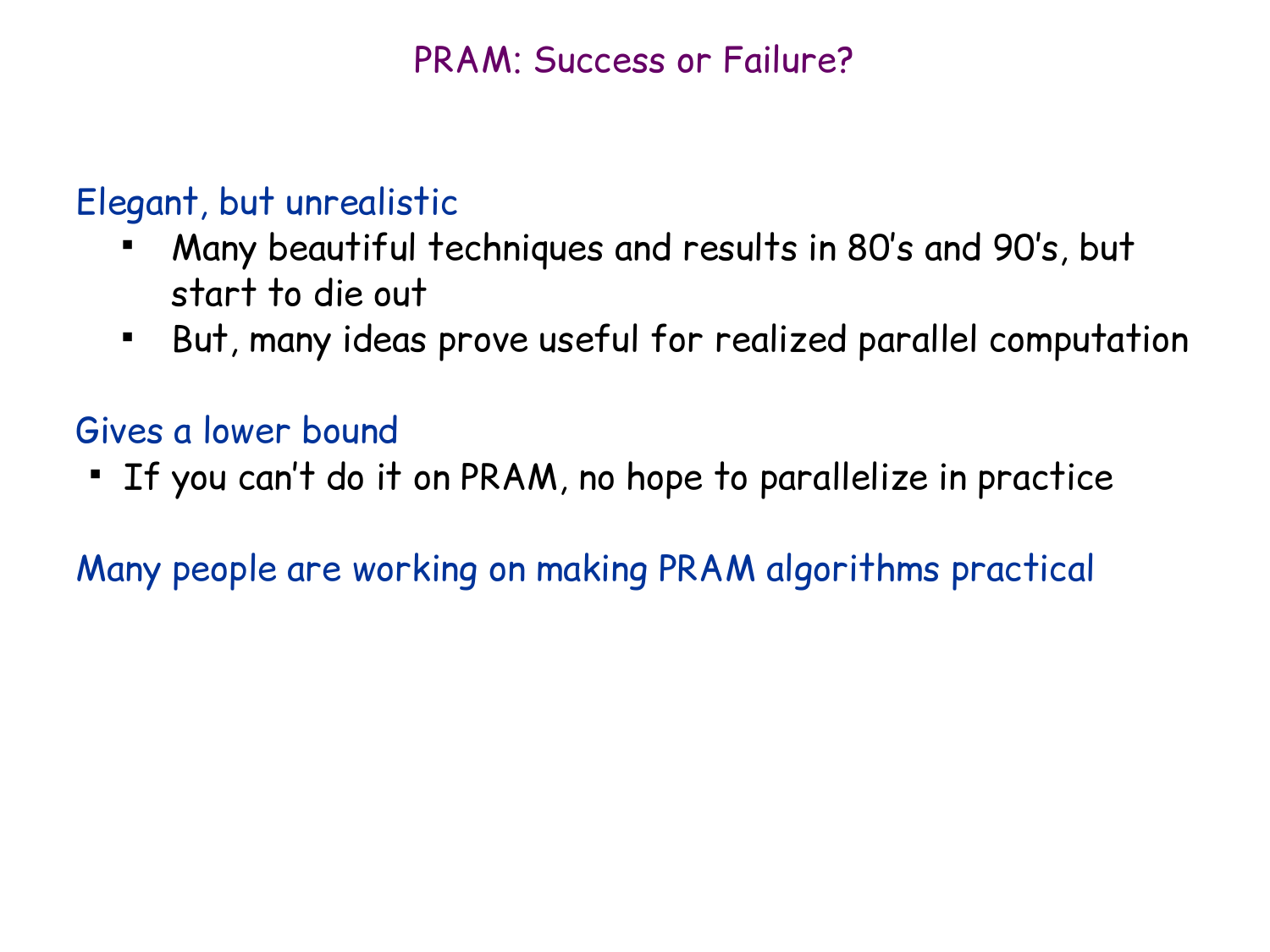

# PRAM: Success or Failure?
Elegant, but unrealistic
Many beautiful techniques and results in 80’s and 90’s, but start to die out
But, many ideas prove useful for realized parallel computation

Gives a lower bound
If you can’t do it on PRAM, no hope to parallelize in practice

Many people are working on making PRAM algorithms practical